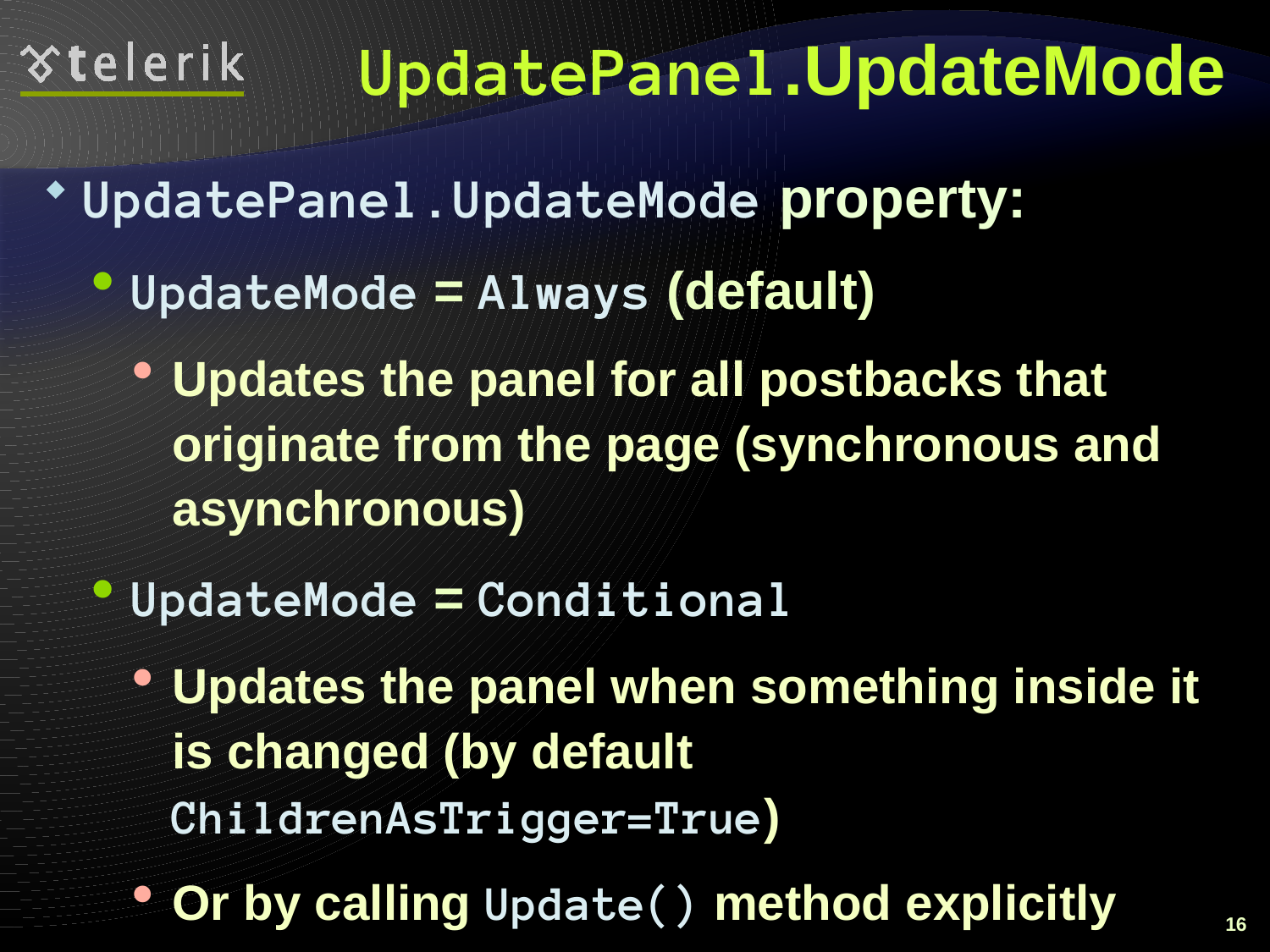

# UpdatePanel.UpdateMode
UpdatePanel.UpdateMode property:
UpdateMode = Always (default)
Updates the panel for all postbacks that originate from the page (synchronous and asynchronous)
UpdateMode = Conditional
Updates the panel when something inside it is changed (by default ChildrenAsTrigger=True)
Or by calling Update() method explicitly
Or by triggers defined in the update panel
16